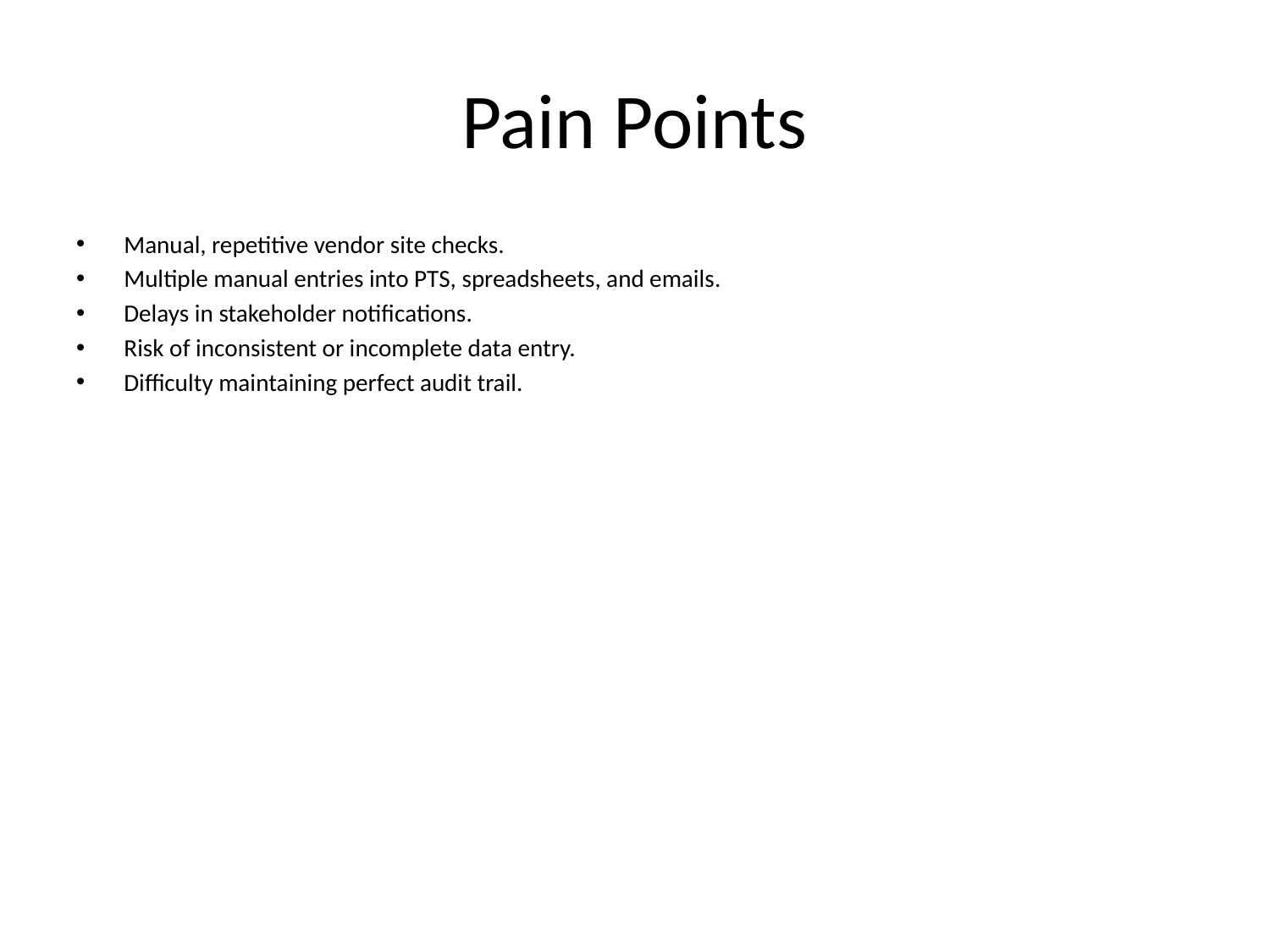

# Pain Points
Manual, repetitive vendor site checks.
Multiple manual entries into PTS, spreadsheets, and emails.
Delays in stakeholder notifications.
Risk of inconsistent or incomplete data entry.
Difficulty maintaining perfect audit trail.